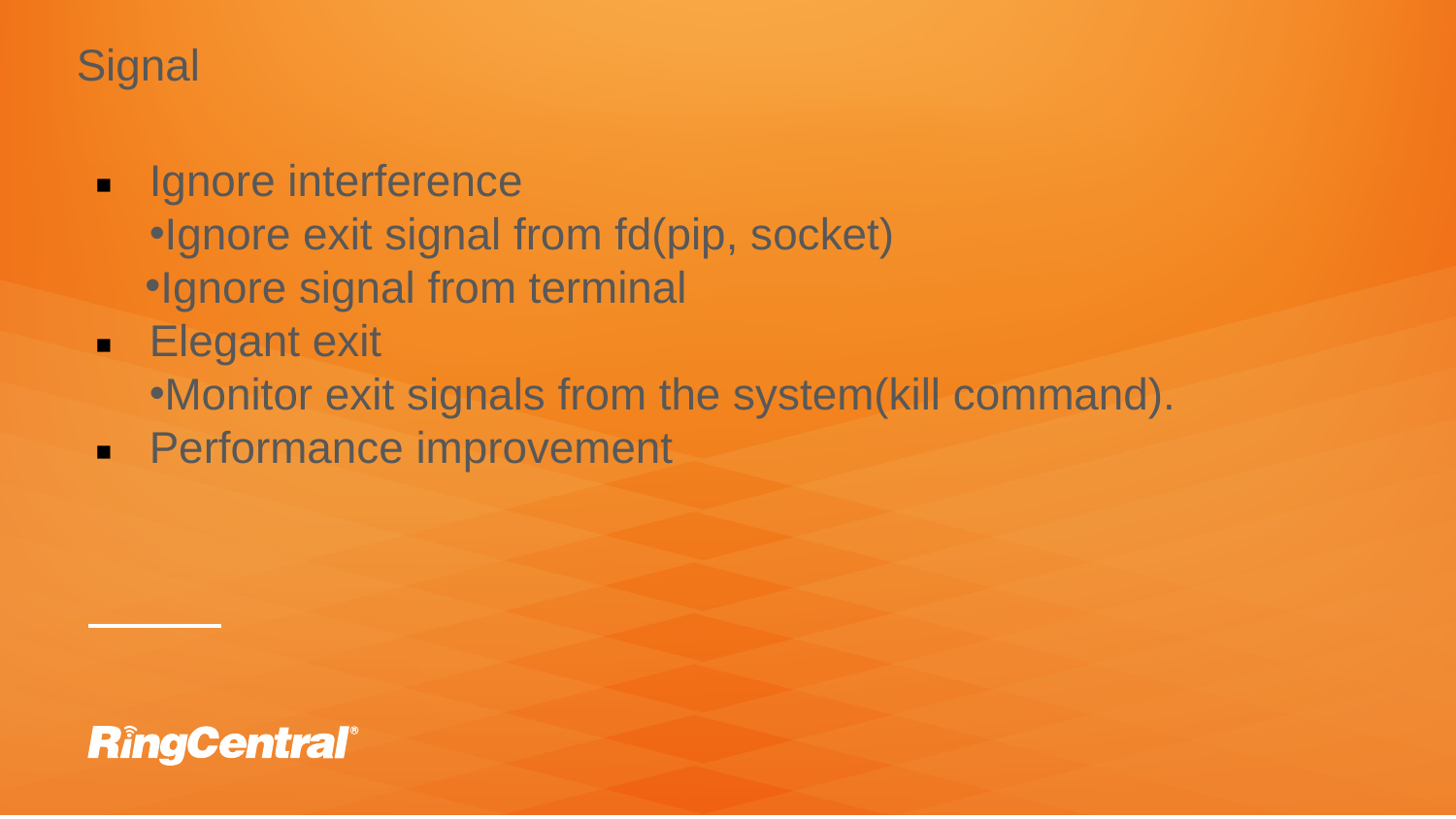

Signal
Ignore interference
Ignore exit signal from fd(pip, socket)
Ignore signal from terminal
Elegant exit
Monitor exit signals from the system(kill command).
Performance improvement